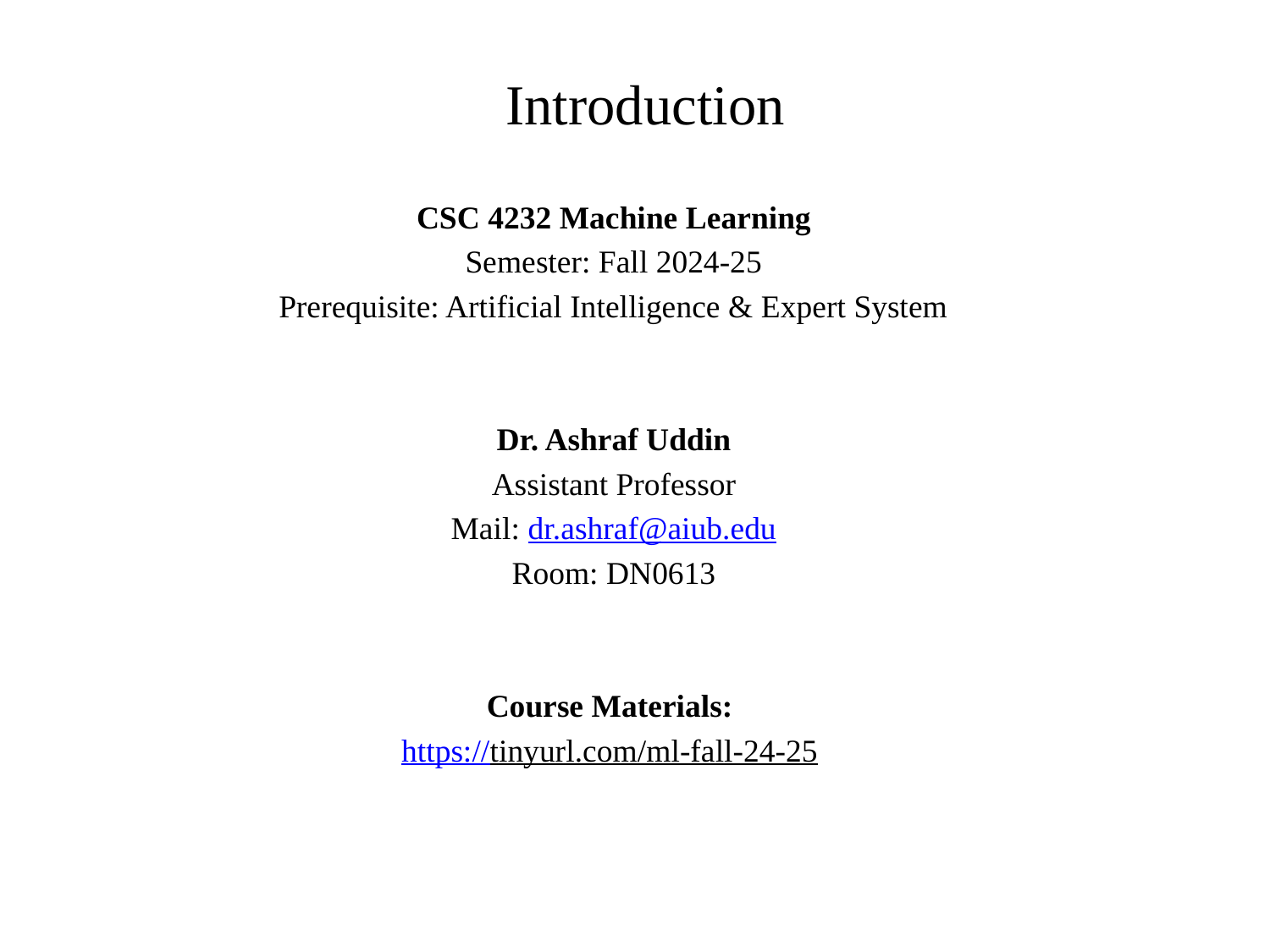

# Introduction
CSC 4232 Machine Learning
Semester: Fall 2024-25
Prerequisite: Artificial Intelligence & Expert System

Dr. Ashraf Uddin
Assistant Professor
Mail: dr.ashraf@aiub.edu
Room: DN0613

Course Materials:
https://tinyurl.com/ml-fall-24-25